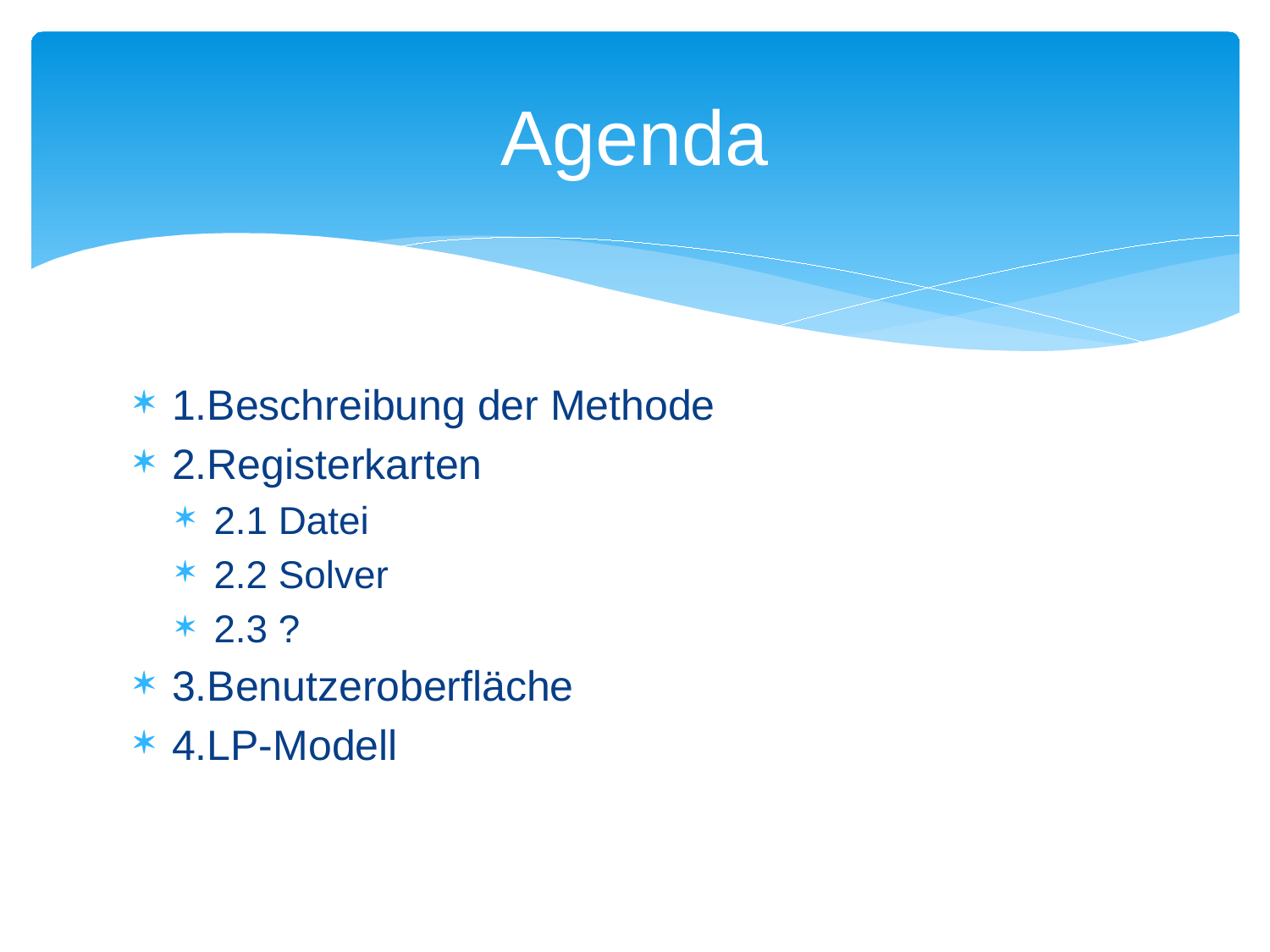

# Agenda
1.Beschreibung der Methode
2.Registerkarten
2.1 Datei
2.2 Solver
2.3 ?
3.Benutzeroberfläche
4.LP-Modell